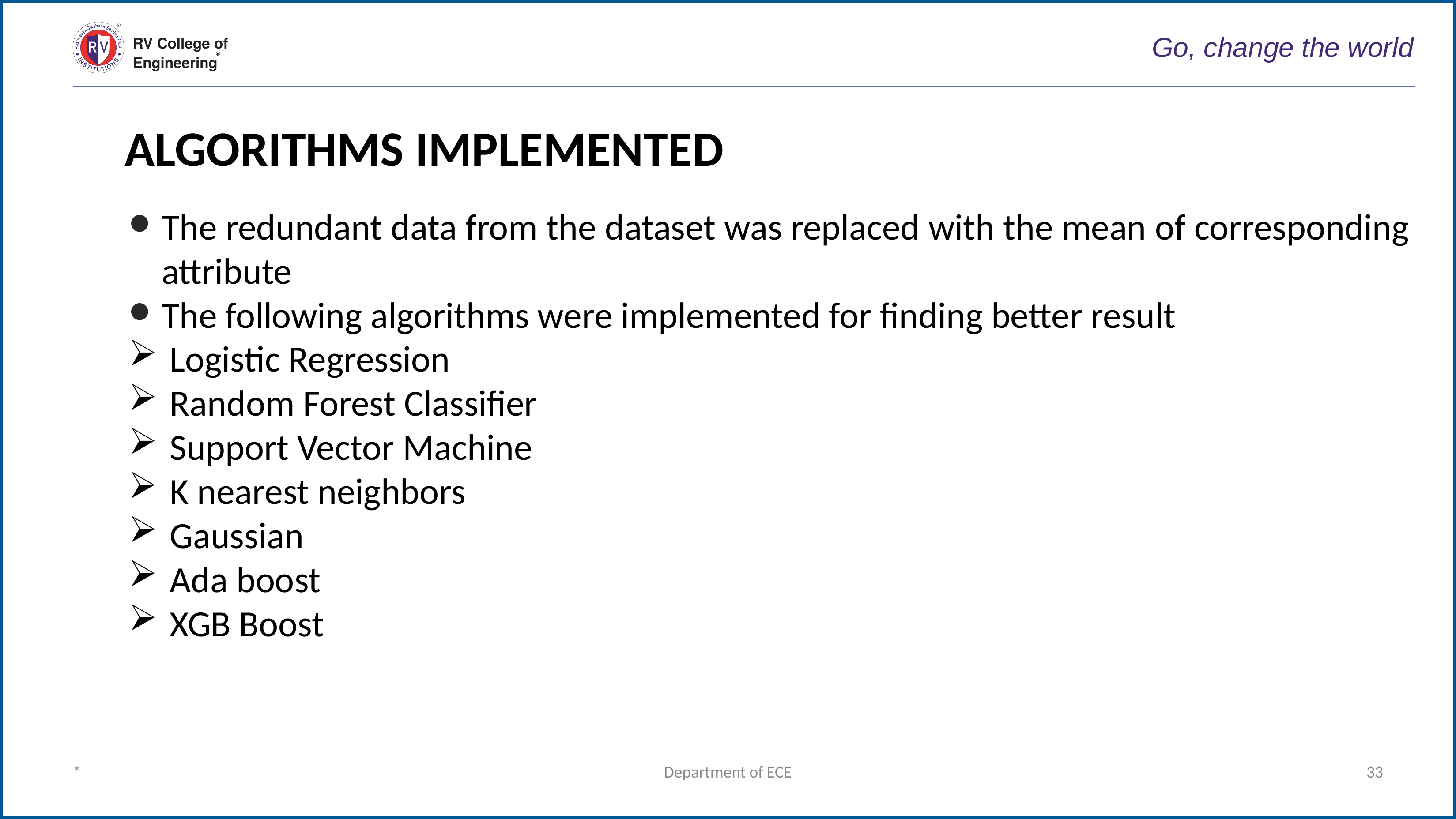

# Go, change the world
RV College of
Engineering

ALGORITHMS IMPLEMENTED
The redundant data from the dataset was replaced with the mean of corresponding attribute
The following algorithms were implemented for finding better result
Logistic Regression
Random Forest Classifier
Support Vector Machine
K nearest neighbors
Gaussian
Ada boost
XGB Boost

*
Department of ECE
33